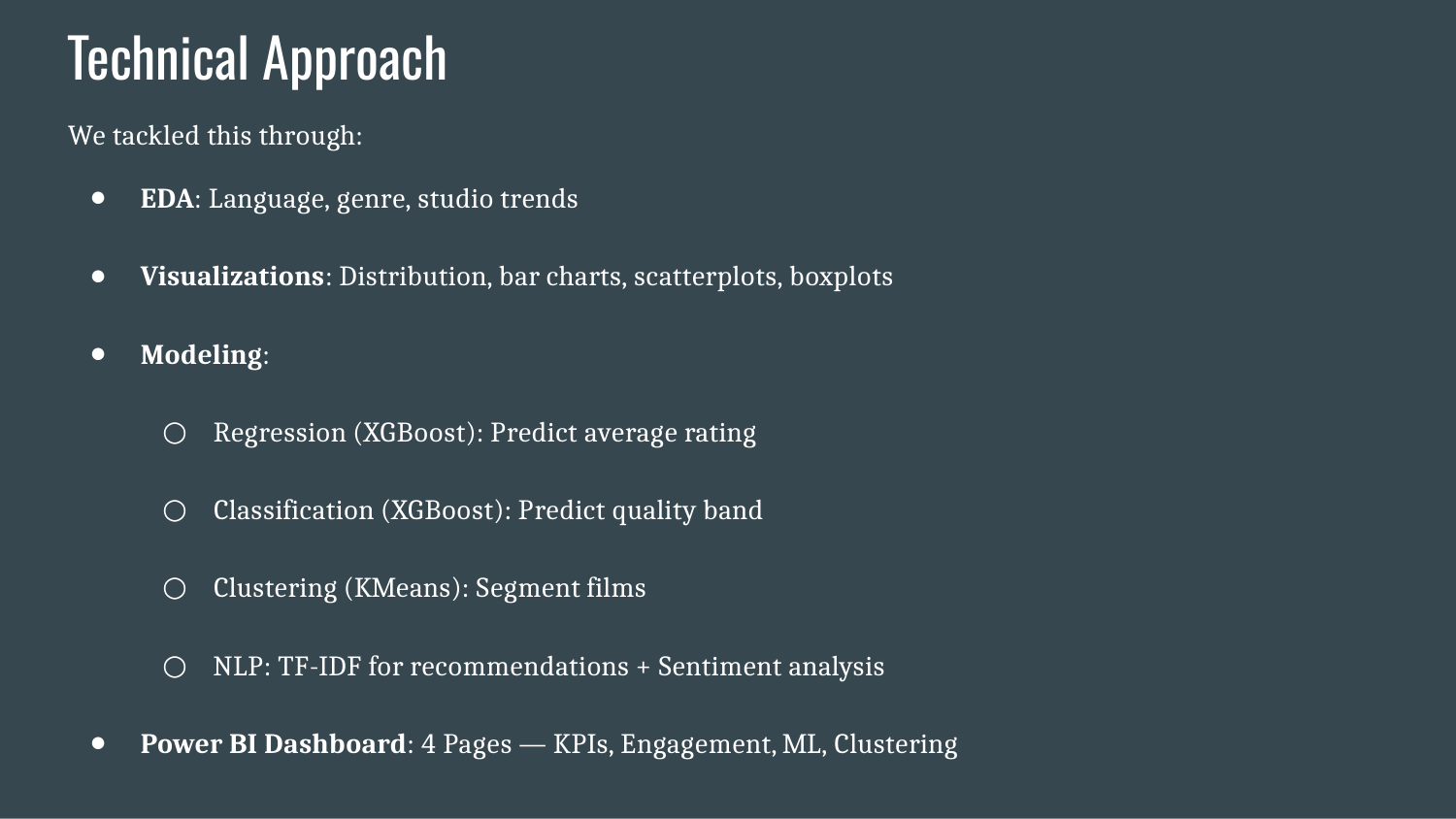

# Technical Approach
We tackled this through:
EDA: Language, genre, studio trends
Visualizations: Distribution, bar charts, scatterplots, boxplots
Modeling:
Regression (XGBoost): Predict average rating
Classification (XGBoost): Predict quality band
Clustering (KMeans): Segment films
NLP: TF-IDF for recommendations + Sentiment analysis
Power BI Dashboard: 4 Pages — KPIs, Engagement, ML, Clustering